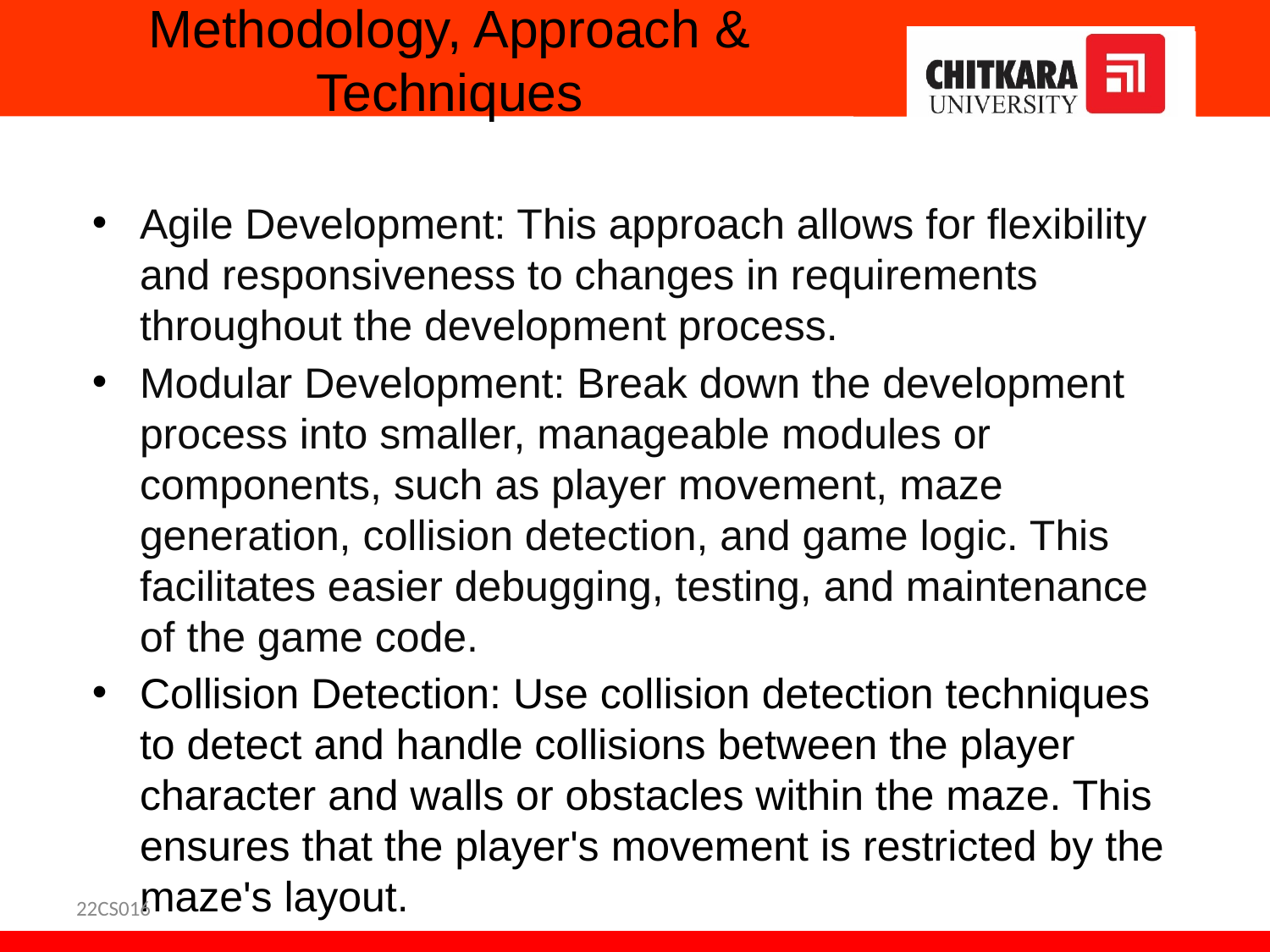

# Methodology, Approach & Techniques
Agile Development: This approach allows for flexibility and responsiveness to changes in requirements throughout the development process.
Modular Development: Break down the development process into smaller, manageable modules or components, such as player movement, maze generation, collision detection, and game logic. This facilitates easier debugging, testing, and maintenance of the game code.
Collision Detection: Use collision detection techniques to detect and handle collisions between the player character and walls or obstacles within the maze. This ensures that the player's movement is restricted by the maze's layout.
22CS016
5